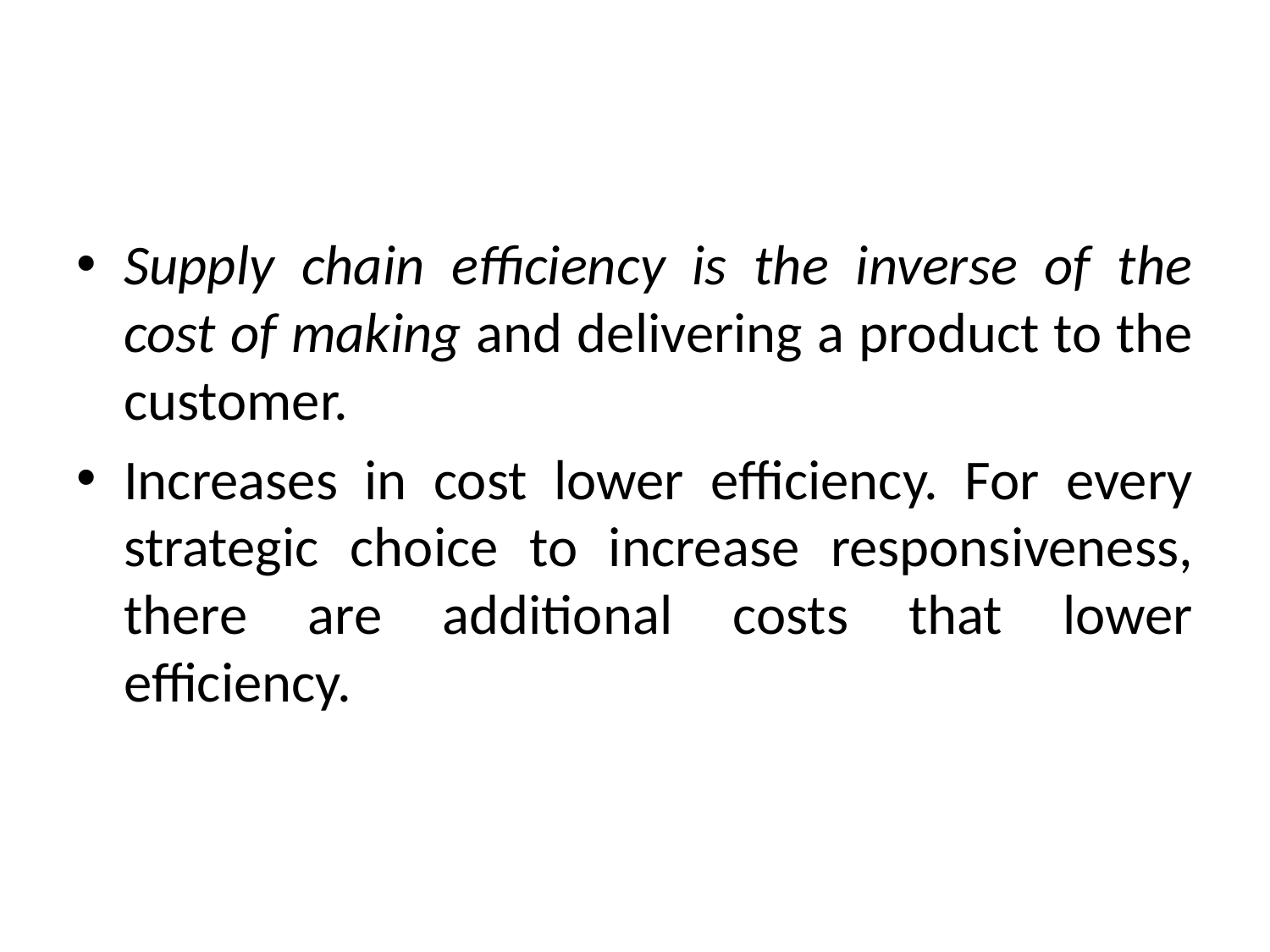

#
Supply chain efficiency is the inverse of the cost of making and delivering a product to the customer.
Increases in cost lower efficiency. For every strategic choice to increase responsiveness, there are additional costs that lower efficiency.